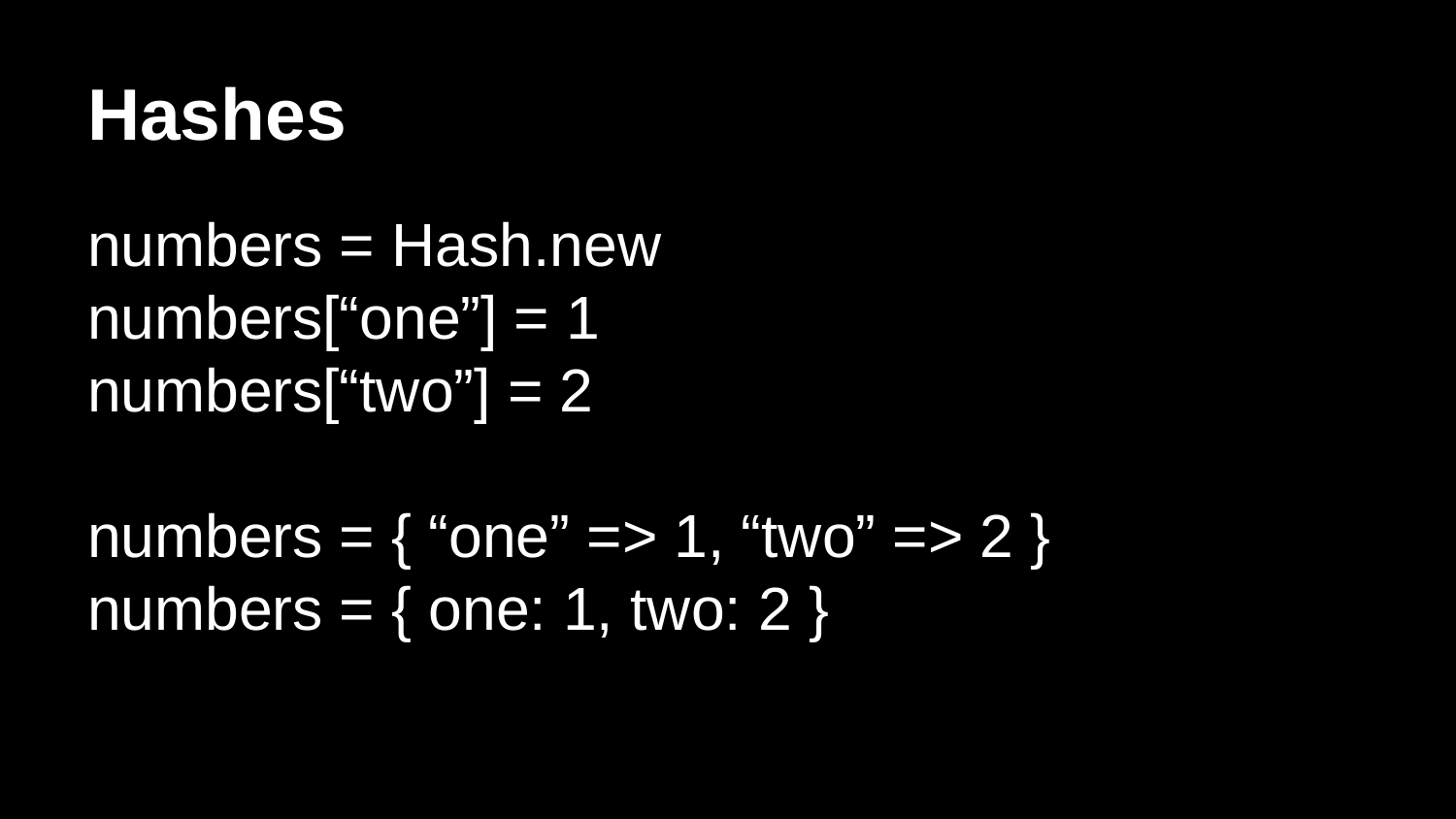

# Hashes
numbers = Hash.new
numbers[“one”] = 1
numbers[“two”] = 2

numbers = { “one” => 1, “two” => 2 }
numbers = { one: 1, two: 2 }